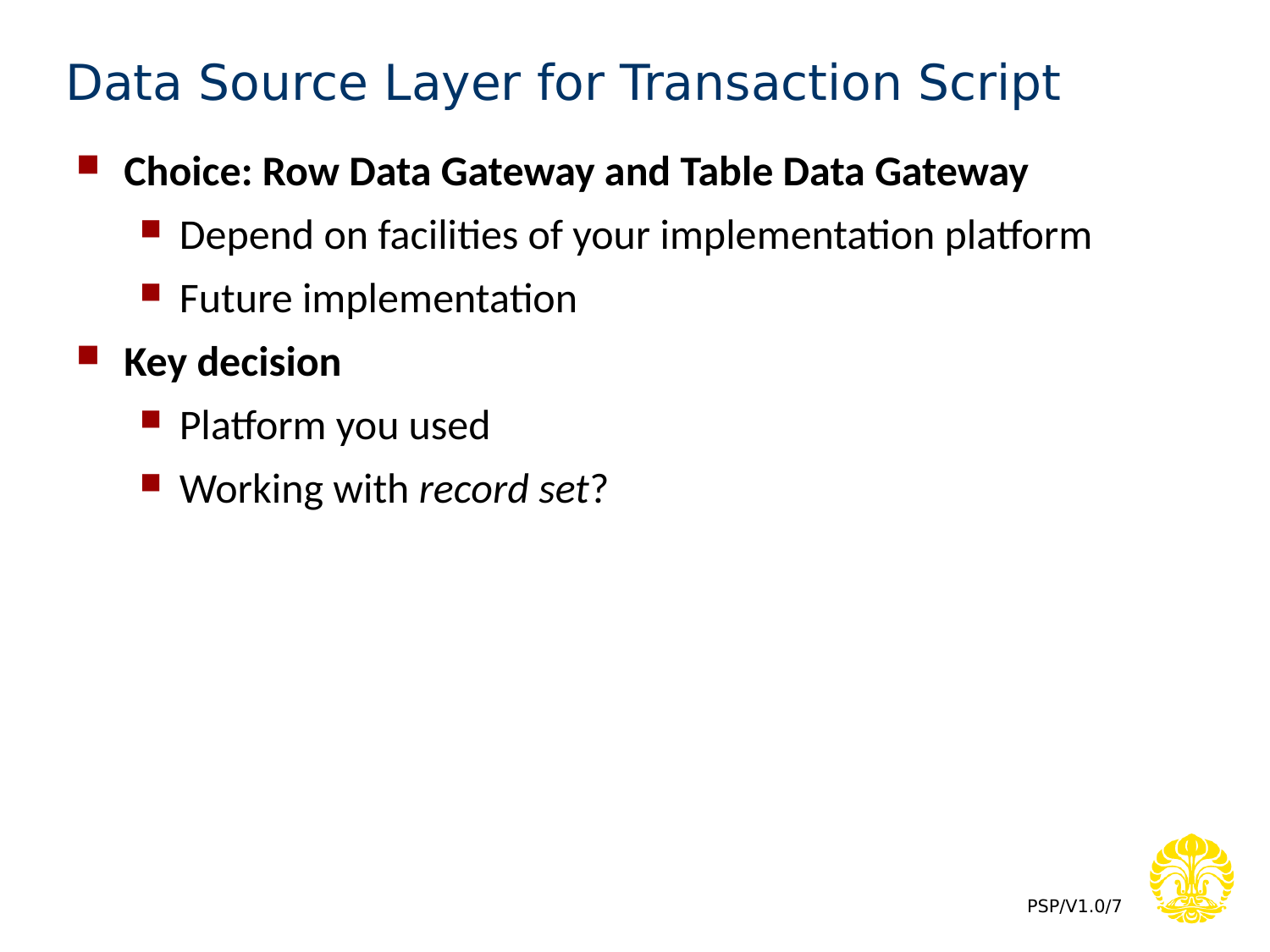

# Data Source Layer for Transaction Script
Choice: Row Data Gateway and Table Data Gateway
Depend on facilities of your implementation platform
Future implementation
Key decision
Platform you used
Working with record set?